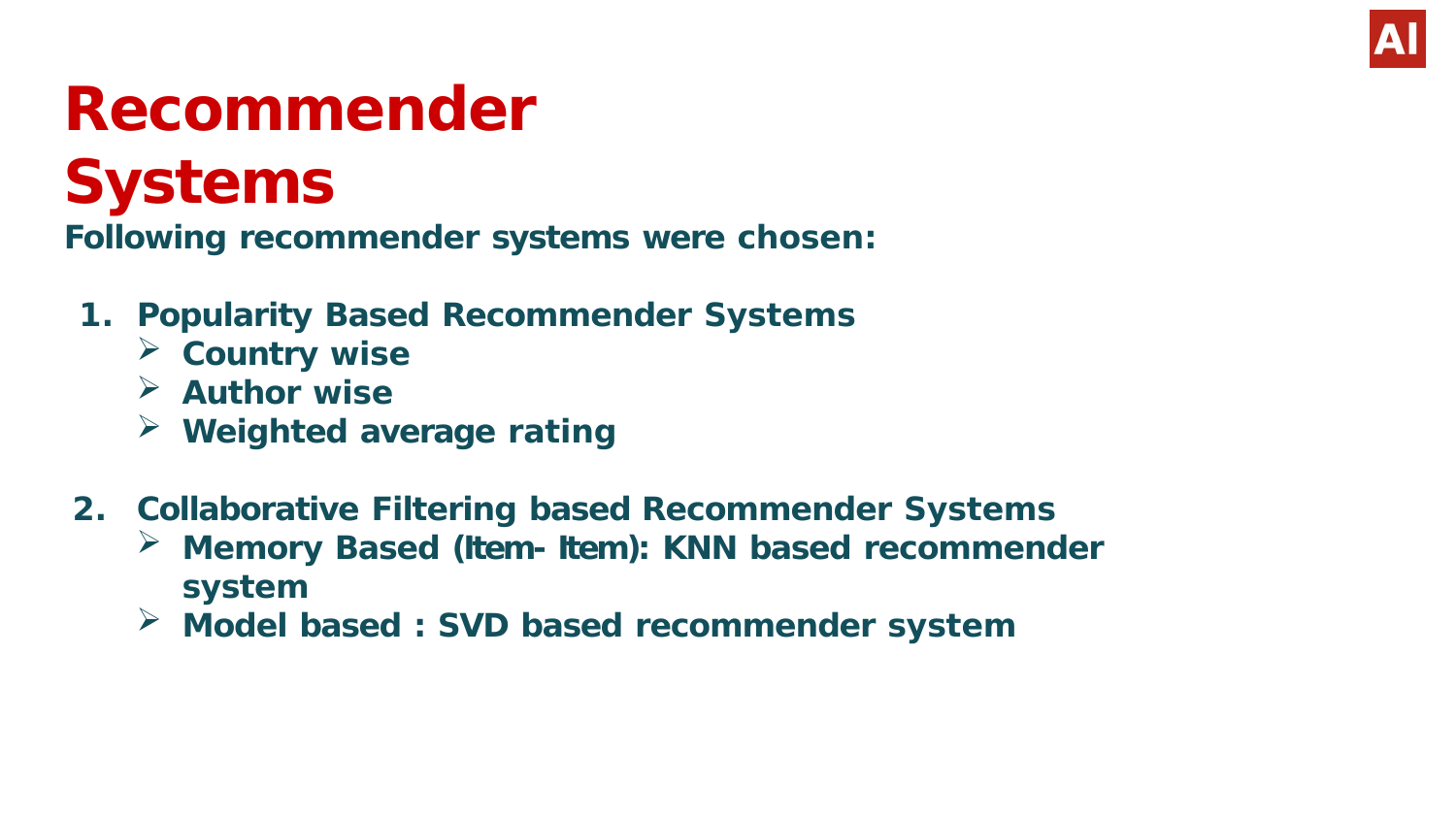

# Recommender Systems
Following recommender systems were chosen:
Popularity Based Recommender Systems
Country wise
Author wise
Weighted average rating
Collaborative Filtering based Recommender Systems
Memory Based (Item- Item): KNN based recommender system
Model based : SVD based recommender system